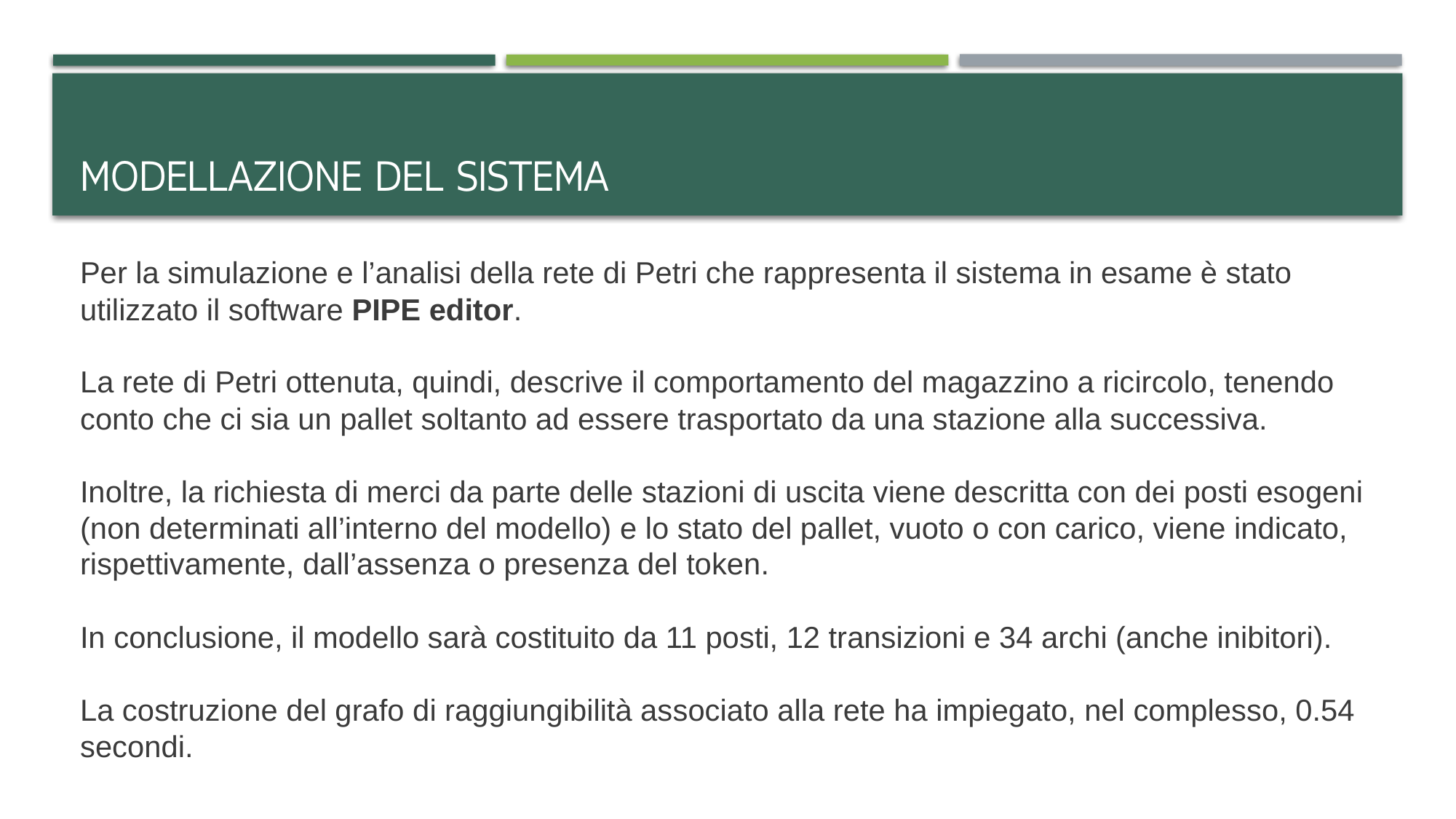

# Modellazione del sistema
Per la simulazione e l’analisi della rete di Petri che rappresenta il sistema in esame è stato utilizzato il software PIPE editor.

La rete di Petri ottenuta, quindi, descrive il comportamento del magazzino a ricircolo, tenendo conto che ci sia un pallet soltanto ad essere trasportato da una stazione alla successiva.

Inoltre, la richiesta di merci da parte delle stazioni di uscita viene descritta con dei posti esogeni (non determinati all’interno del modello) e lo stato del pallet, vuoto o con carico, viene indicato, rispettivamente, dall’assenza o presenza del token.

In conclusione, il modello sarà costituito da 11 posti, 12 transizioni e 34 archi (anche inibitori).

La costruzione del grafo di raggiungibilità associato alla rete ha impiegato, nel complesso, 0.54 secondi.